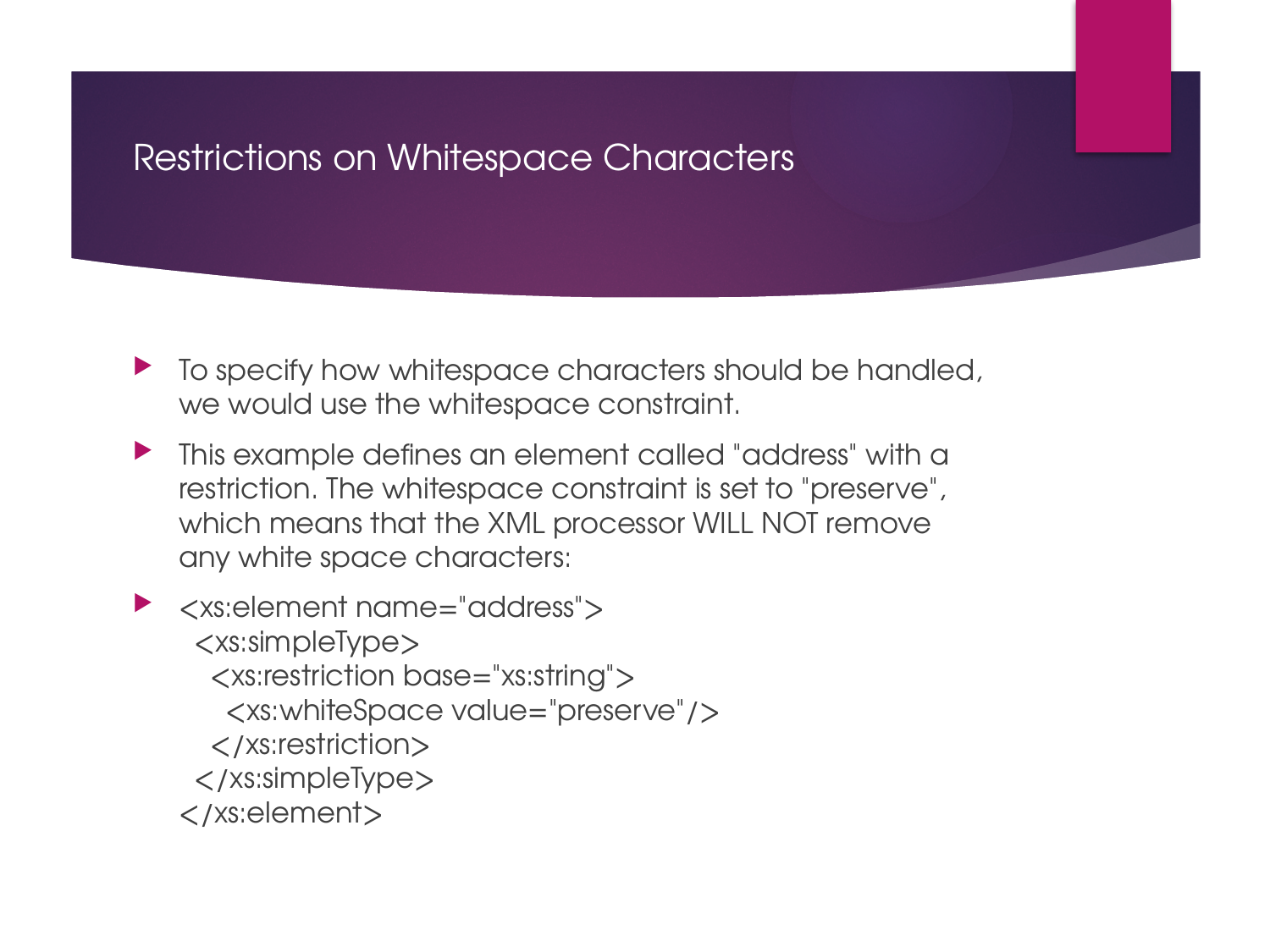

# Restrictions on Whitespace Characters
To specify how whitespace characters should be handled, we would use the whitespace constraint.
This example defines an element called "address" with a restriction. The whitespace constraint is set to "preserve", which means that the XML processor WILL NOT remove any white space characters:
<xs:element name="address">
  <xs:simpleType>
    <xs:restriction base="xs:string">
      <xs:whiteSpace value="preserve"/>
    </xs:restriction>
  </xs:simpleType>
</xs:element>